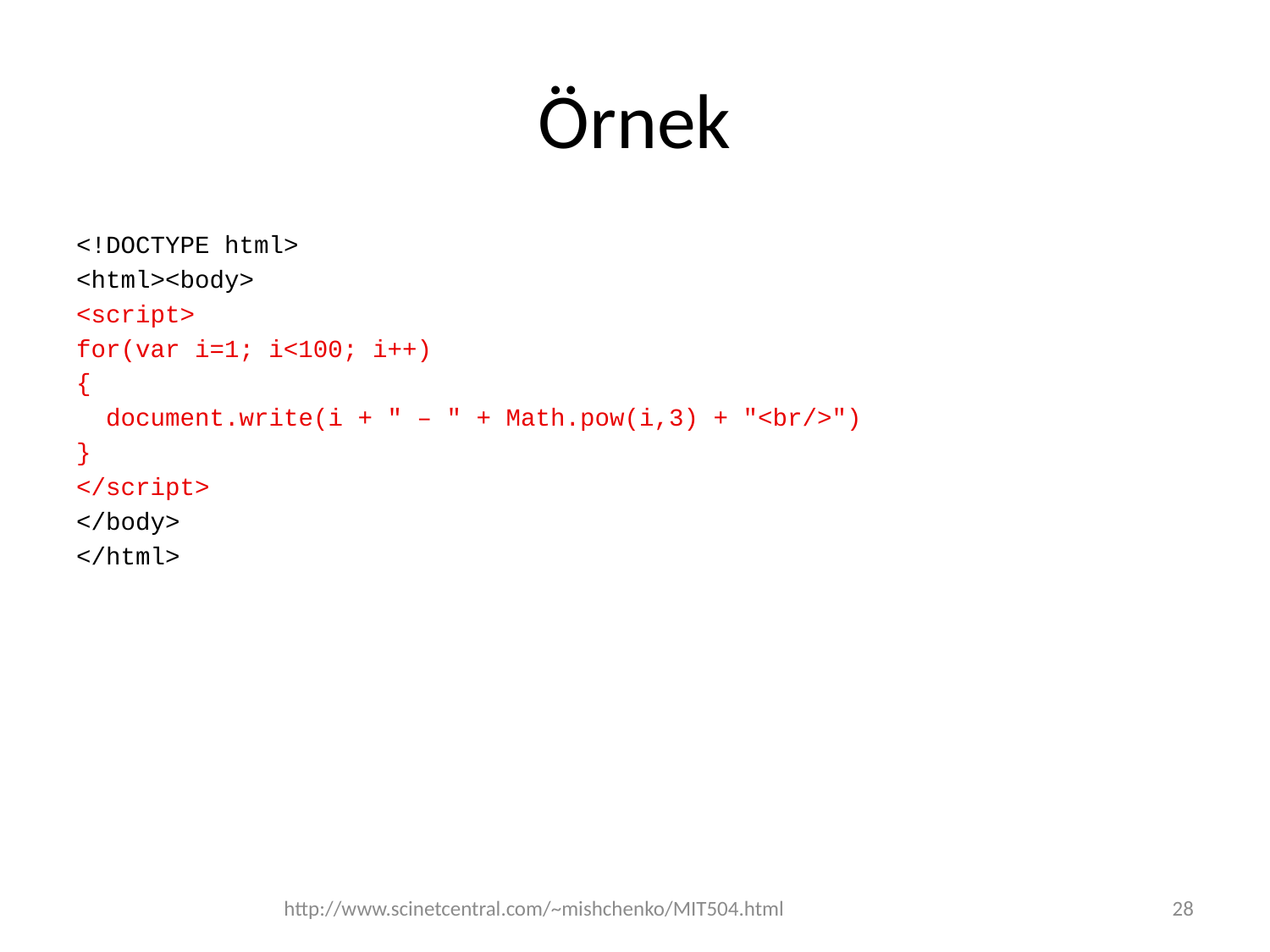

# Örnek
<!DOCTYPE html>
<html><body>
<script>
for(var i=1; i<100; i++)
{
  document.write(i + " – " + Math.pow(i,3) + "<br/>")
}
</script>
</body>
</html>

http://www.scinetcentral.com/~mishchenko/MIT504.html
28